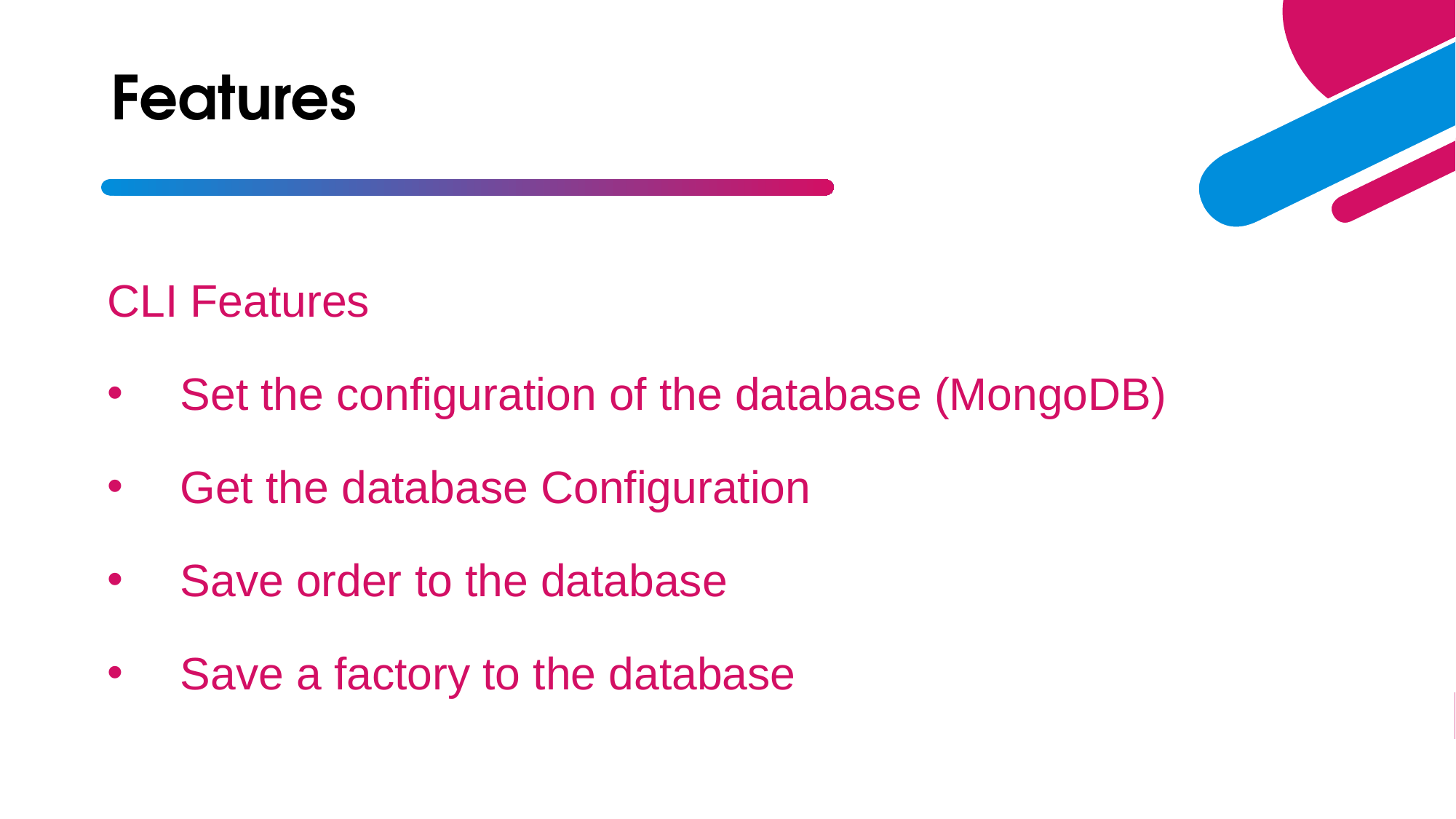

# Features
CLI Features
Set the configuration of the database (MongoDB)
Get the database Configuration
Save order to the database
Save a factory to the database

ADD A FOOTER
26